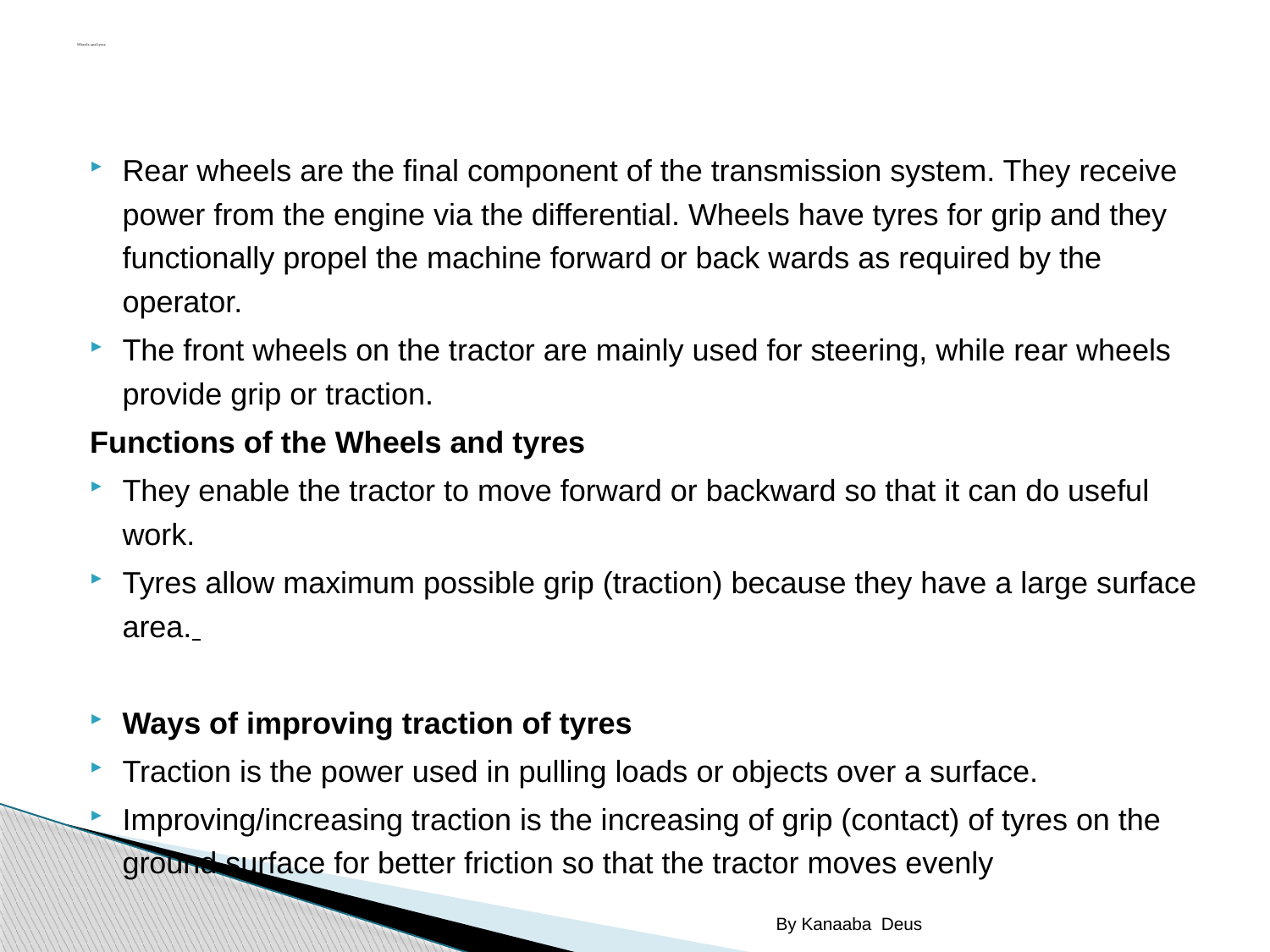

# Wheels and tyres
Rear wheels are the final component of the transmission system. They receive power from the engine via the differential. Wheels have tyres for grip and they functionally propel the machine forward or back wards as required by the operator.
The front wheels on the tractor are mainly used for steering, while rear wheels provide grip or traction.
Functions of the Wheels and tyres
They enable the tractor to move forward or backward so that it can do useful work.
Tyres allow maximum possible grip (traction) because they have a large surface area.

Ways of improving traction of tyres
Traction is the power used in pulling loads or objects over a surface.
Improving/increasing traction is the increasing of grip (contact) of tyres on the ground surface for better friction so that the tractor moves evenly
By Kanaaba  Deus